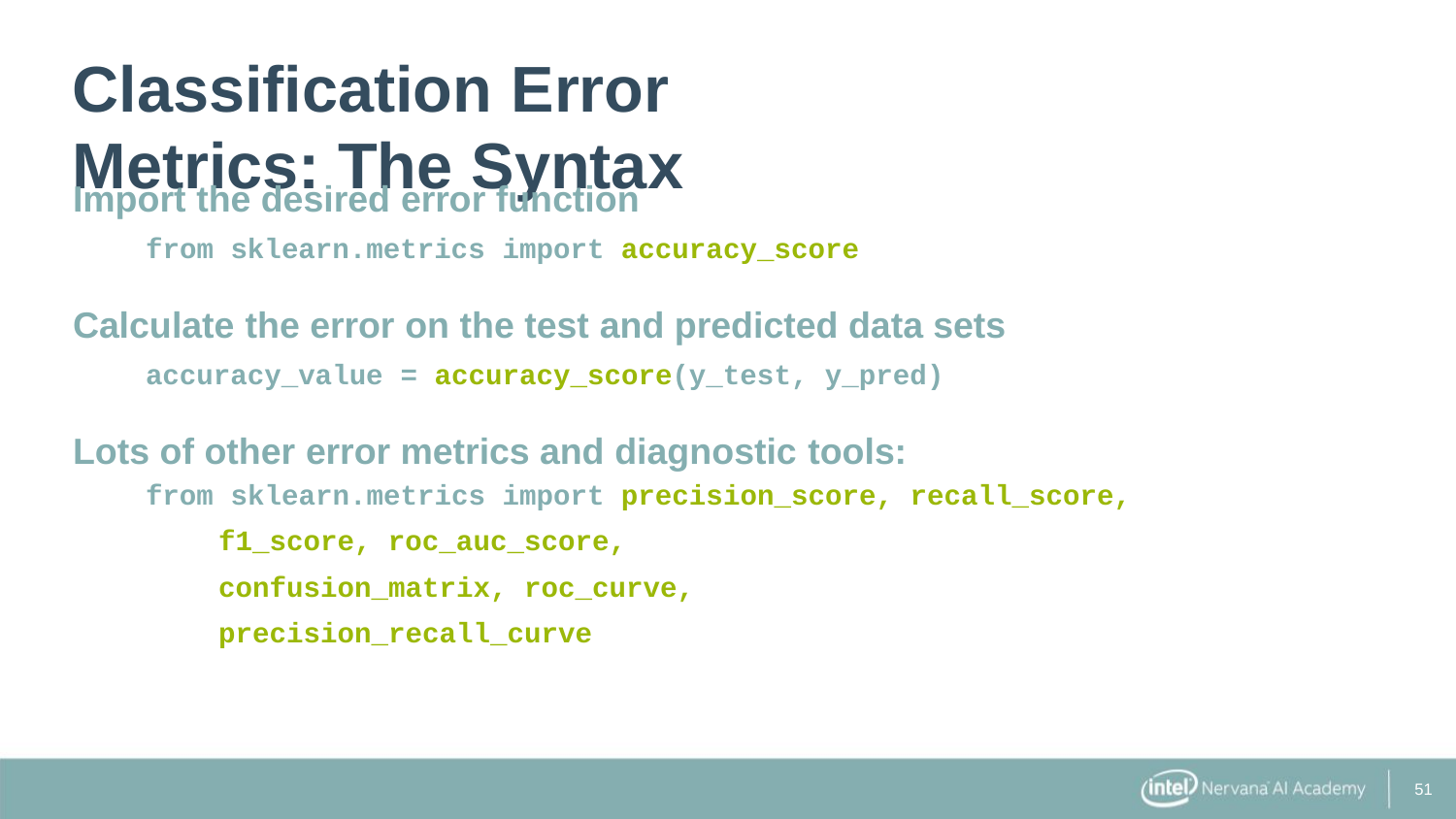

Classification Error Metrics: The Syntax
Import the desired error function
from sklearn.metrics import accuracy_score
Calculate the error on the test and predicted data sets
accuracy_value = accuracy_score(y_test, y_pred)
Lots of other error metrics and diagnostic tools:
from sklearn.metrics import precision_score, recall_score,
f1_score, roc_auc_score,
confusion_matrix, roc_curve,
precision_recall_curve
51